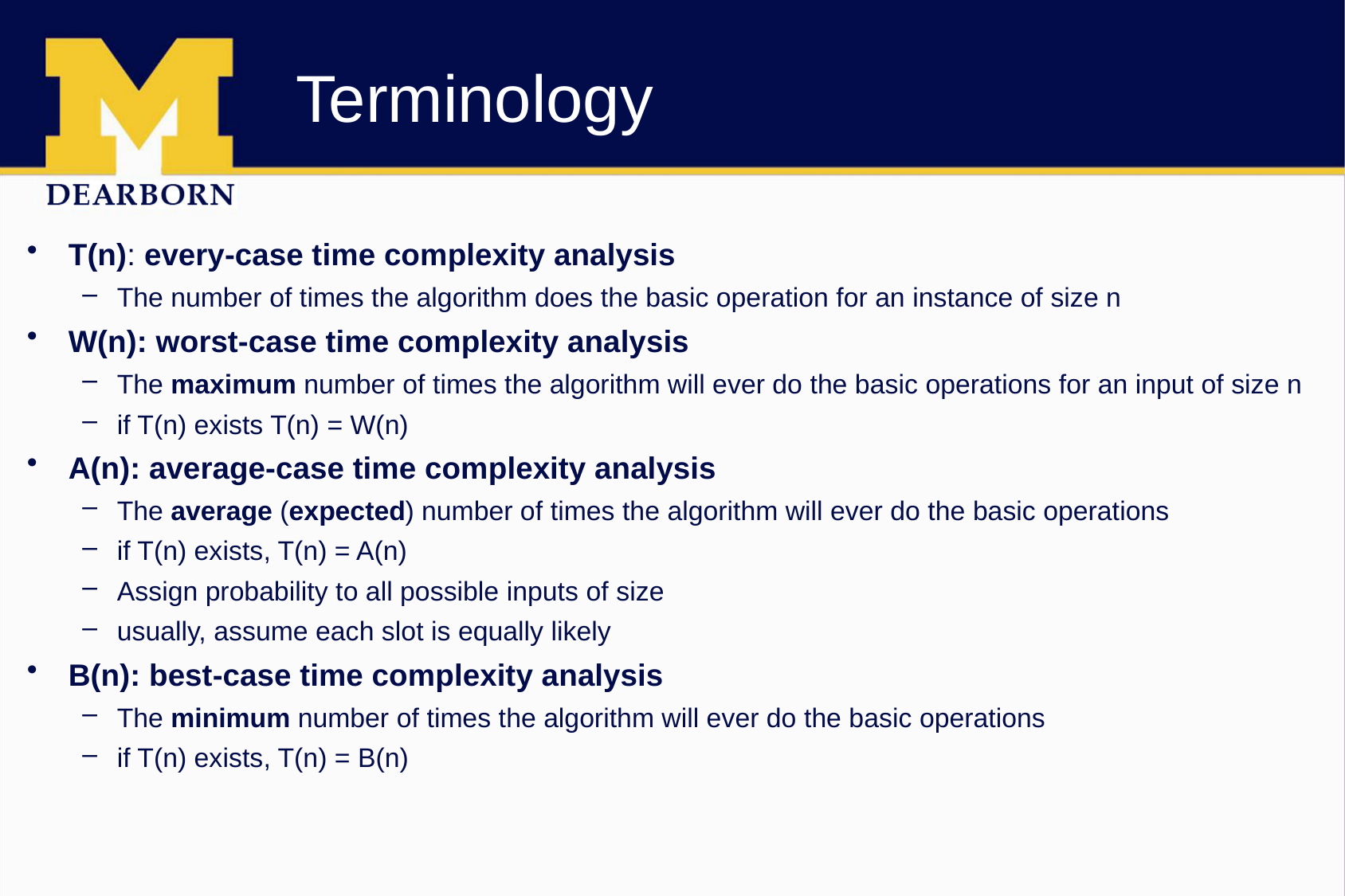

# Terminology
T(n): every-case time complexity analysis
The number of times the algorithm does the basic operation for an instance of size n
W(n): worst-case time complexity analysis
The maximum number of times the algorithm will ever do the basic operations for an input of size n
if T(n) exists T(n) = W(n)
A(n): average-case time complexity analysis
The average (expected) number of times the algorithm will ever do the basic operations
if T(n) exists, T(n) = A(n)
Assign probability to all possible inputs of size
usually, assume each slot is equally likely
B(n): best-case time complexity analysis
The minimum number of times the algorithm will ever do the basic operations
if T(n) exists, T(n) = B(n)